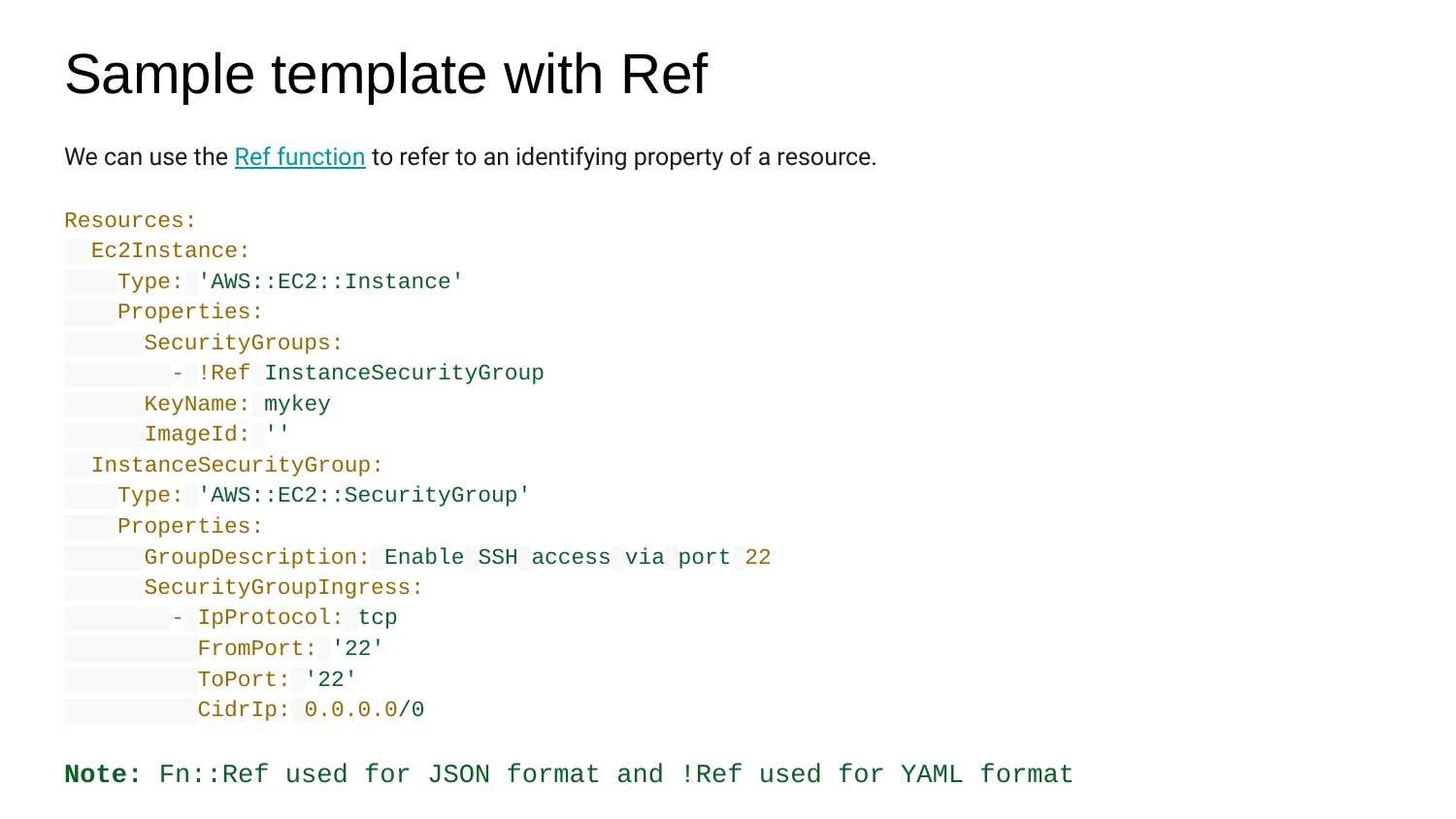

# Sample template with Ref
We can use the Ref function to refer to an identifying property of a resource.

Resources:
  Ec2Instance:
    Type: 'AWS::EC2::Instance'
    Properties:
      SecurityGroups:
        - !Ref InstanceSecurityGroup
      KeyName: mykey
      ImageId: ''
  InstanceSecurityGroup:
    Type: 'AWS::EC2::SecurityGroup'
    Properties:
      GroupDescription: Enable SSH access via port 22
      SecurityGroupIngress:
        - IpProtocol: tcp
          FromPort: '22'
          ToPort: '22'
          CidrIp: 0.0.0.0/0

Note: Fn::Ref used for JSON format and !Ref used for YAML format